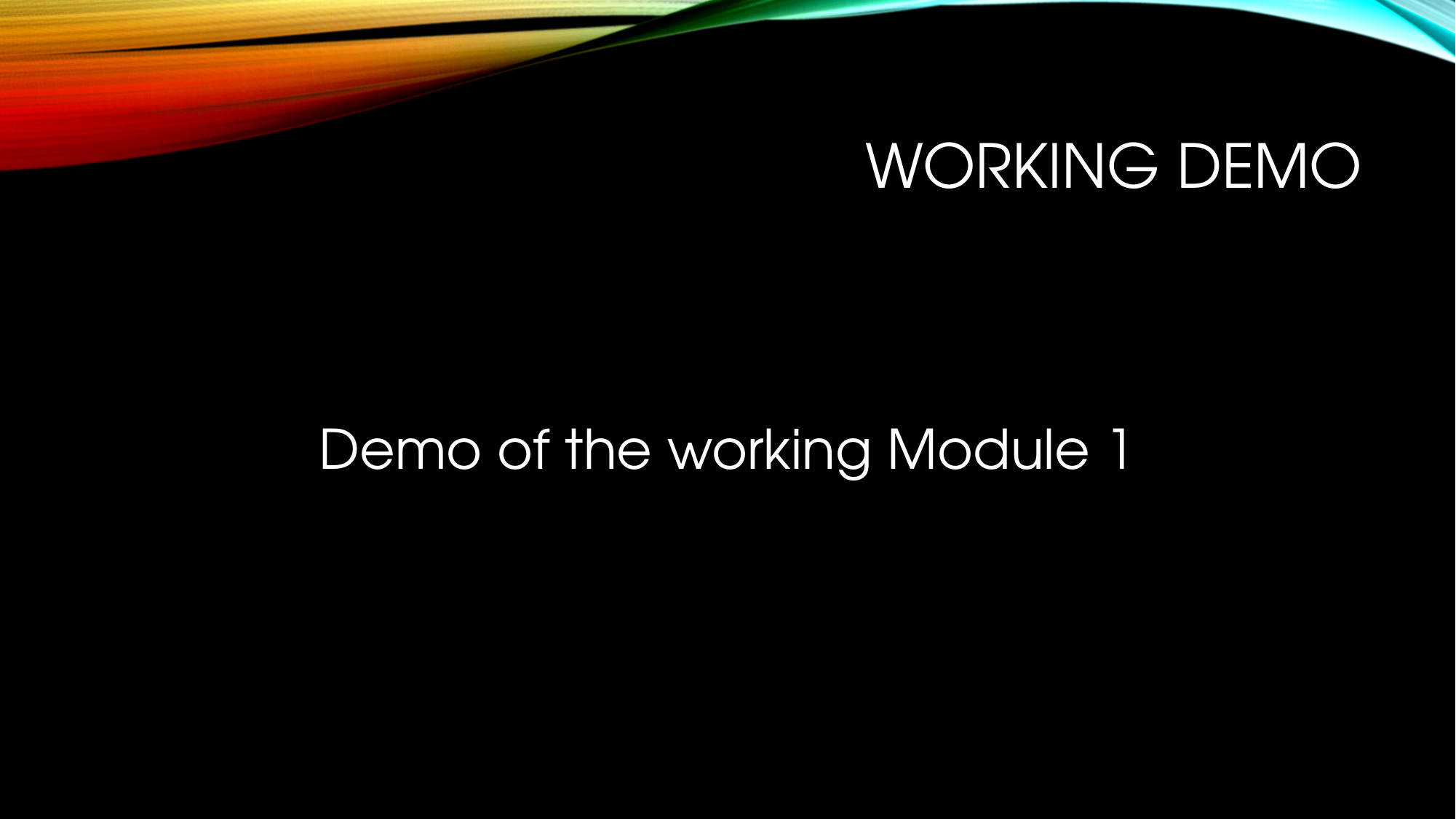

# Working Demo

Demo of the working Module 1